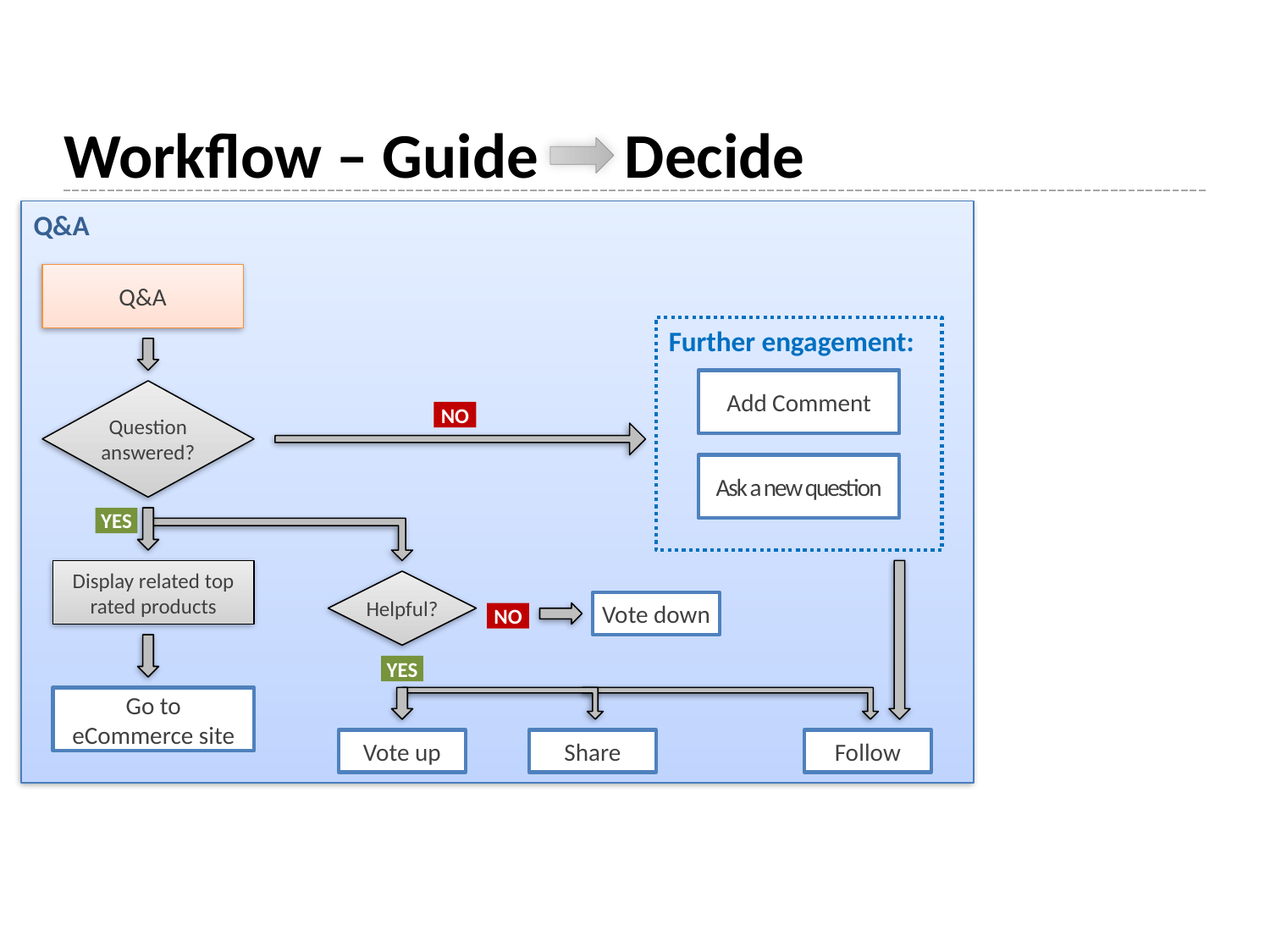

# Workflow – Guide      Decide

Q&A

Q&A
Further engagement:

Add Comment
Question answered?
NO
Ask a new question
YES

Display related top rated products

Helpful?

Vote down
NO

YES
Go to eCommerce site

Vote up
Share
Follow